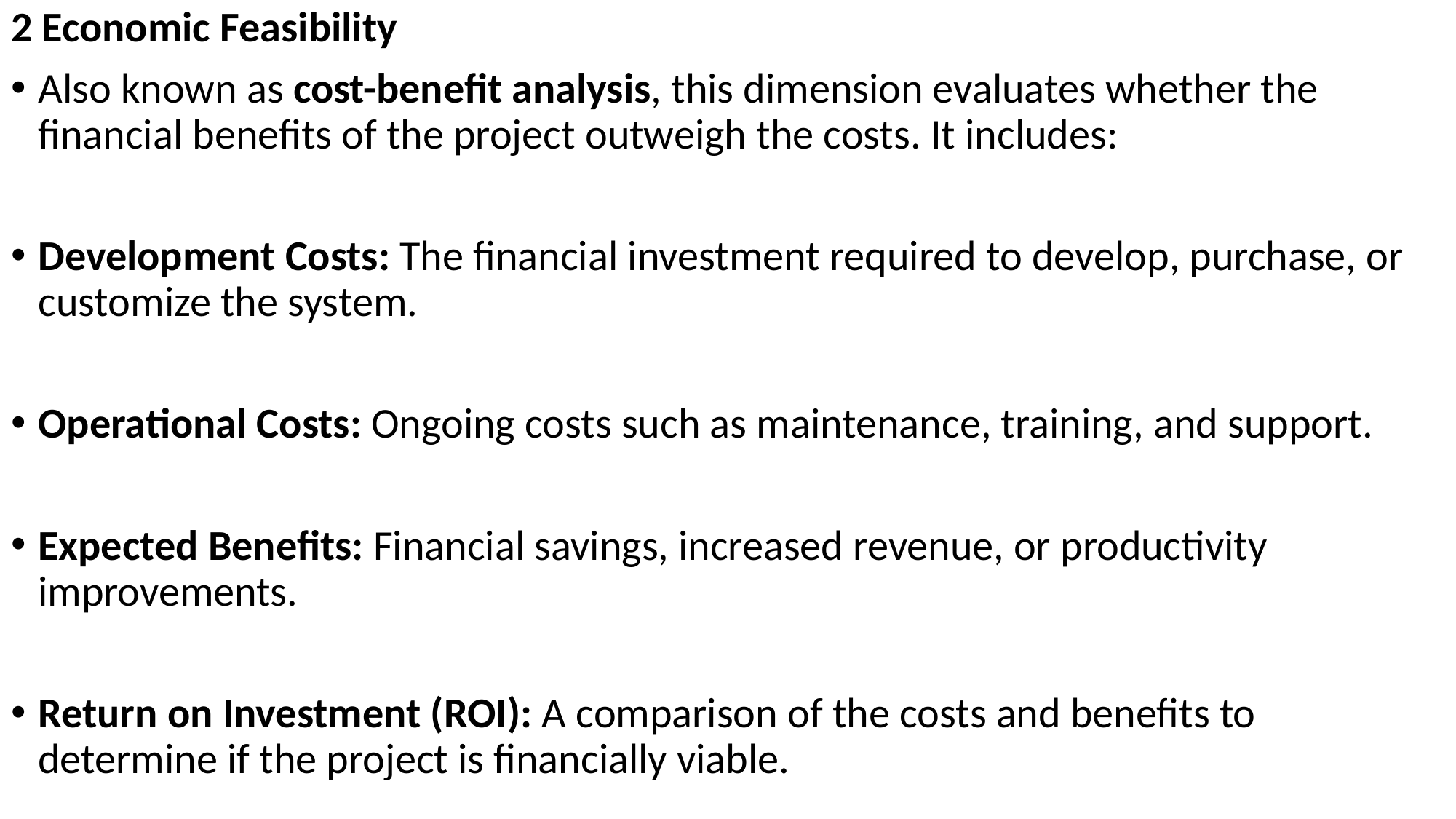

2 Economic Feasibility
Also known as cost-benefit analysis, this dimension evaluates whether the financial benefits of the project outweigh the costs. It includes:

Development Costs: The financial investment required to develop, purchase, or customize the system.

Operational Costs: Ongoing costs such as maintenance, training, and support.

Expected Benefits: Financial savings, increased revenue, or productivity improvements.

Return on Investment (ROI): A comparison of the costs and benefits to determine if the project is financially viable.